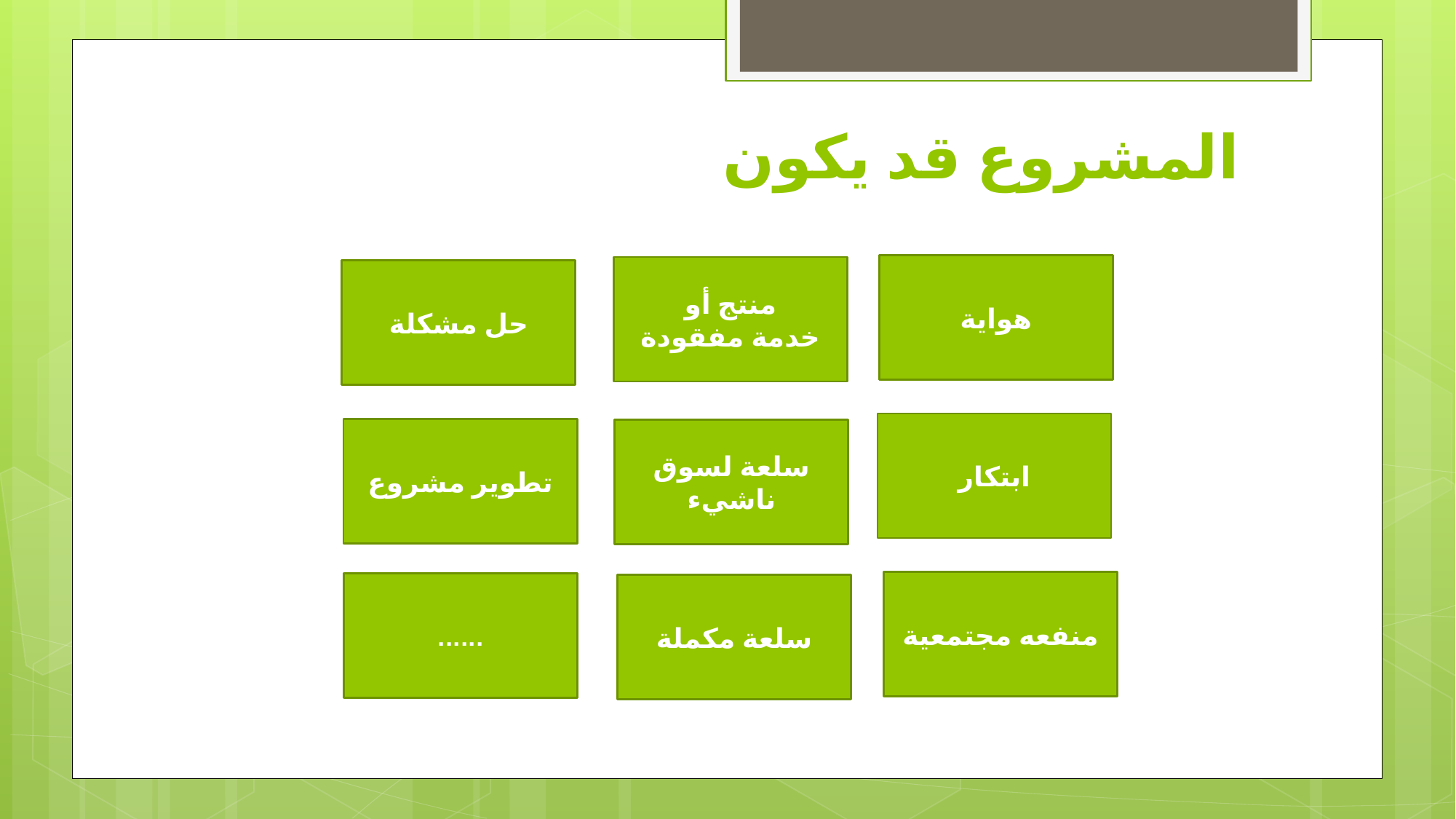

# المشروع قد يكون
هواية
منتج أو
خدمة مفقودة
حل مشكلة
ابتكار
تطوير مشروع
سلعة لسوق
ناشيء
منفعه مجتمعية
......
سلعة مكملة